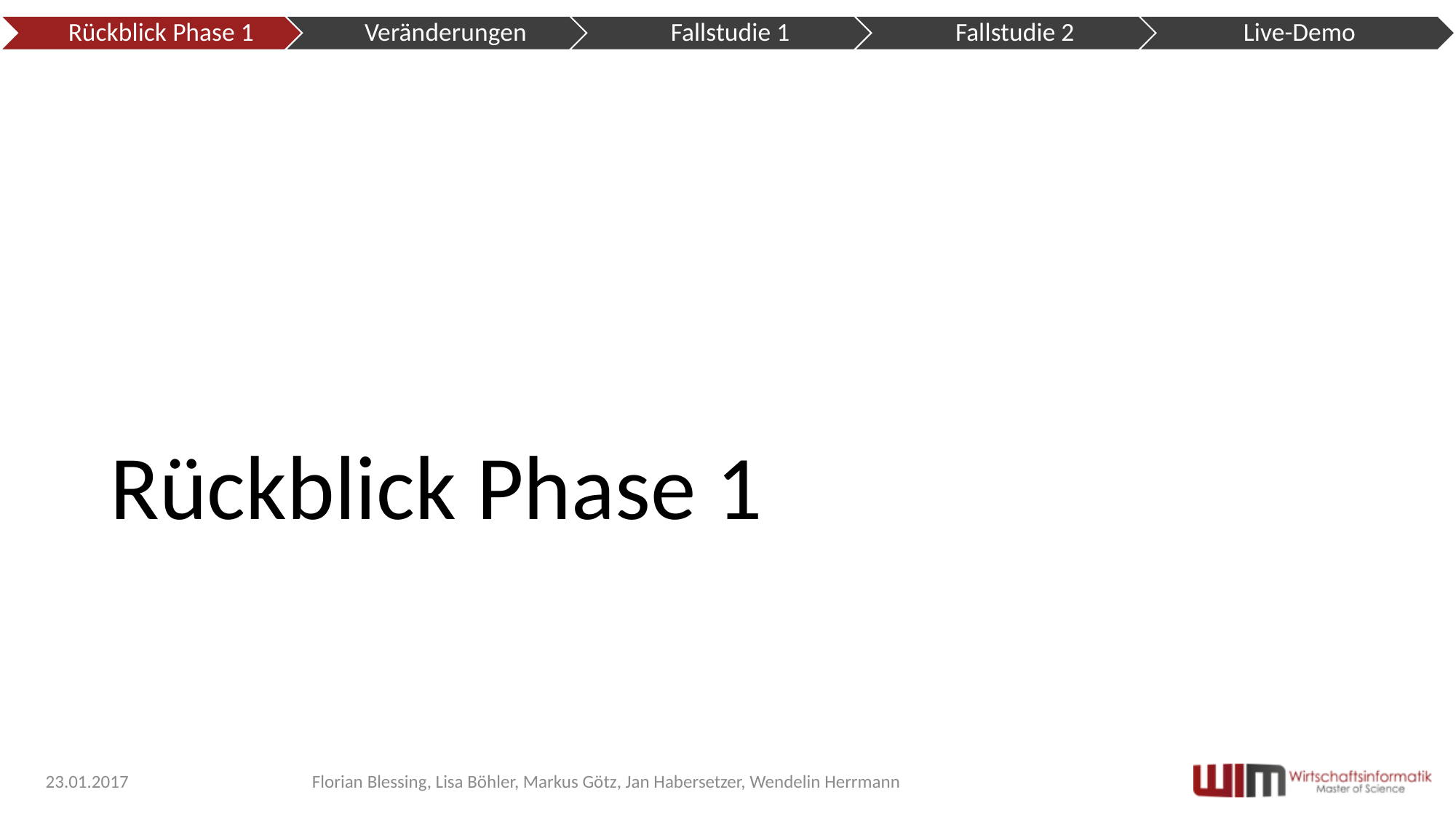

# Rückblick Phase 1

23.01.2017
Florian Blessing, Lisa Böhler, Markus Götz, Jan Habersetzer, Wendelin Herrmann